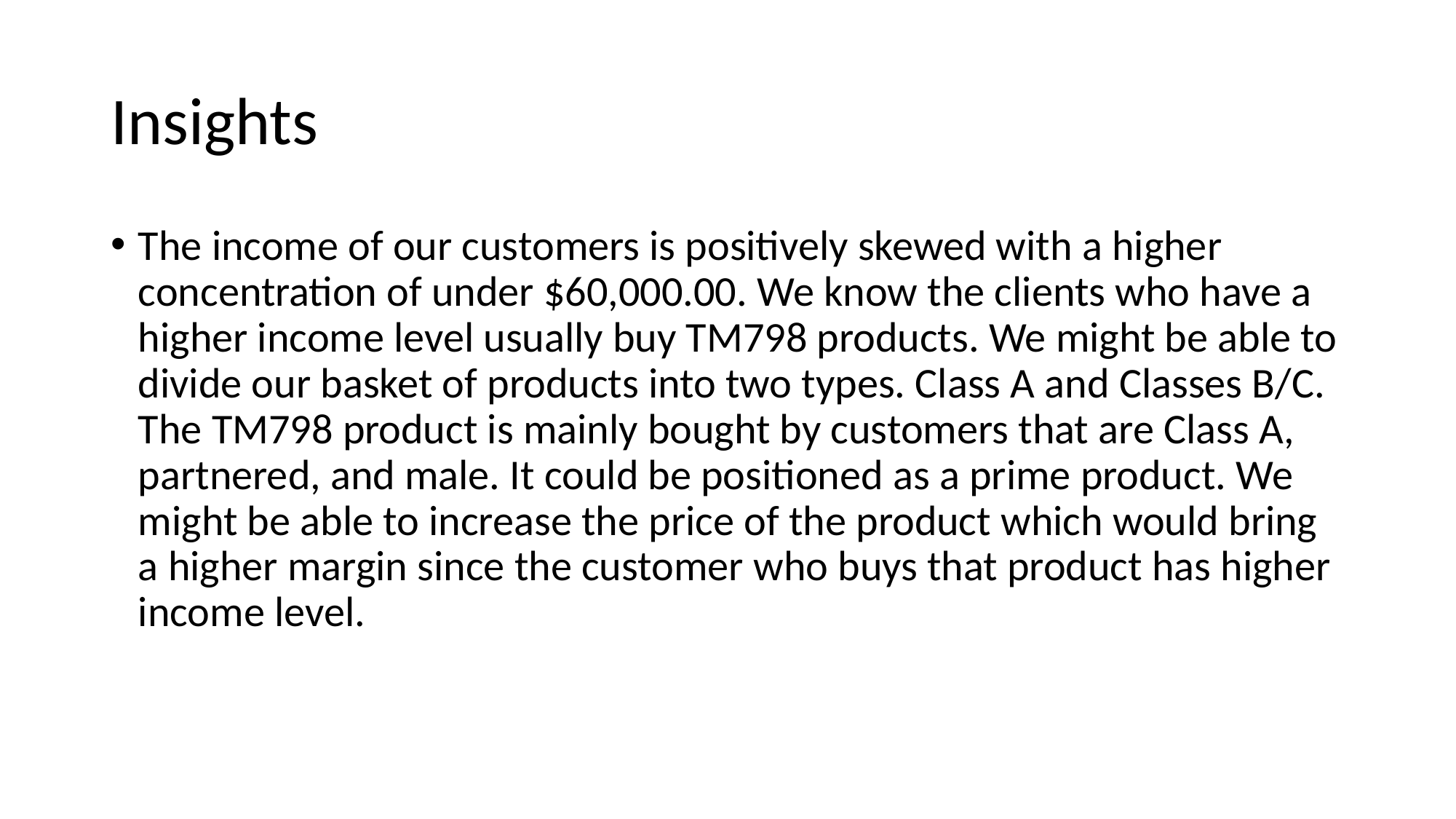

# Insights
The income of our customers is positively skewed with a higher concentration of under $60,000.00. We know the clients who have a higher income level usually buy TM798 products. We might be able to divide our basket of products into two types. Class A and Classes B/C. The TM798 product is mainly bought by customers that are Class A, partnered, and male. It could be positioned as a prime product. We might be able to increase the price of the product which would bring a higher margin since the customer who buys that product has higher income level.